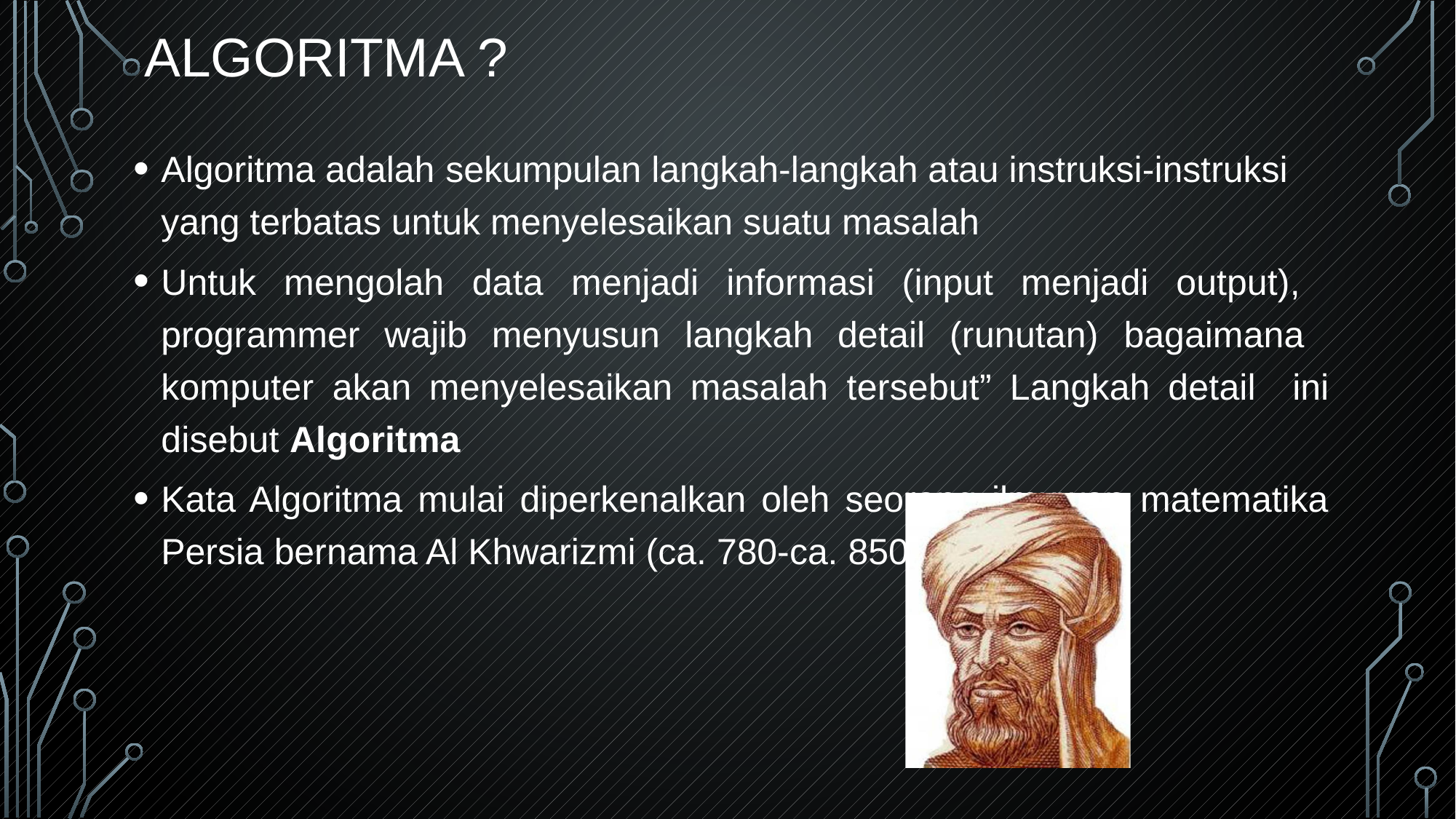

# Algoritma ?
Algoritma adalah sekumpulan langkah-langkah atau instruksi-instruksi yang terbatas untuk menyelesaikan suatu masalah
Untuk mengolah data menjadi informasi (input menjadi output),  programmer wajib menyusun langkah detail (runutan) bagaimana  komputer akan menyelesaikan masalah tersebut” Langkah detail  ini disebut Algoritma
Kata Algoritma mulai diperkenalkan oleh seorang ilmuwan matematika Persia bernama Al Khwarizmi (ca. 780-ca. 850)